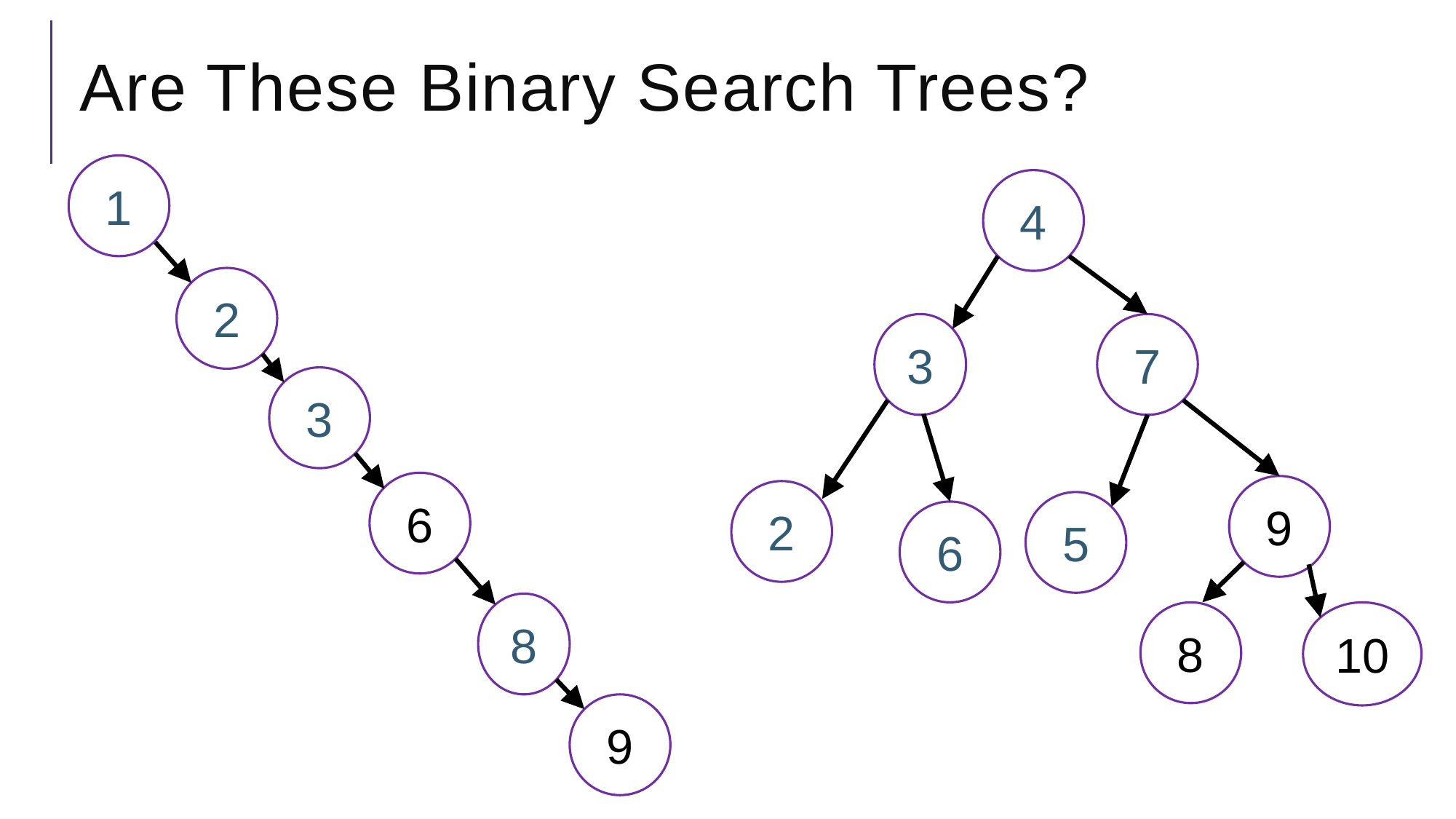

# Are These Binary Search Trees?
1
4
2
3
7
3
6
9
2
5
6
8
10
8
9